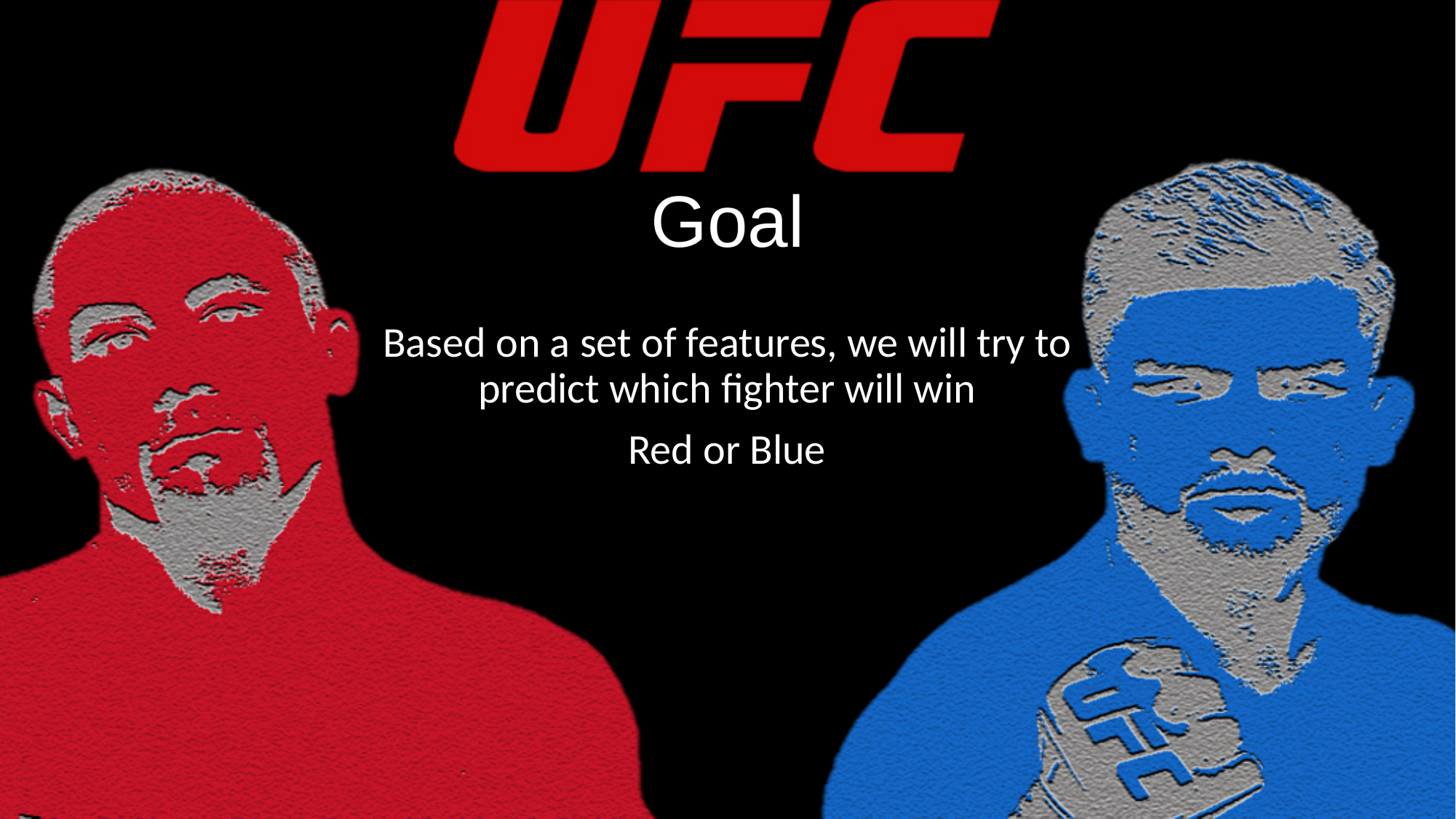

# Goal
Based on a set of features, we will try to predict which fighter will win
Red or Blue